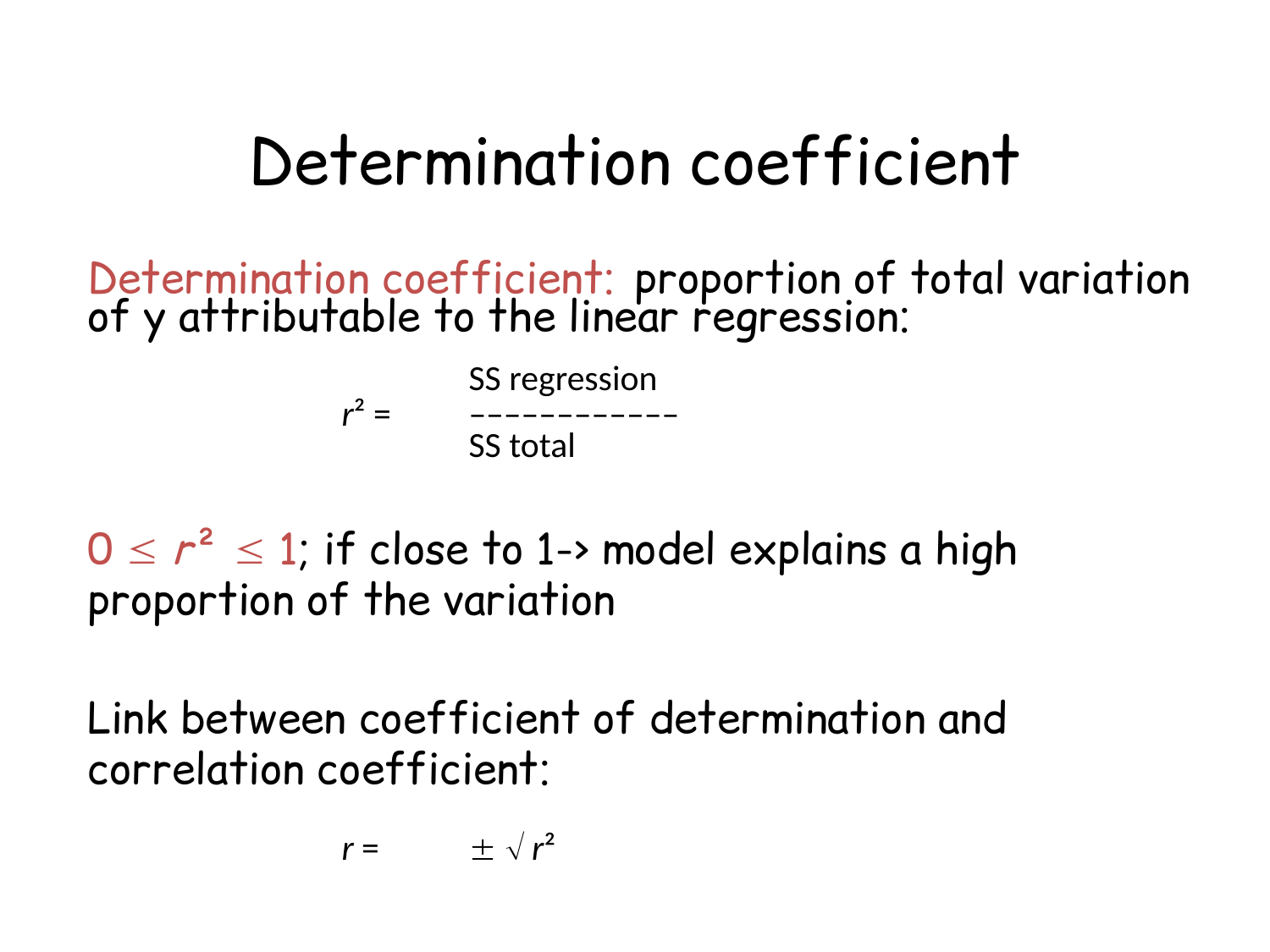

# Determination coefficient
Determination coefficient: proportion of total variation of y attributable to the linear regression:
			SS regression
		r² =	––––––––––––
			SS total

0 ≤ r² ≤ 1; if close to 1-> model explains a high proportion of the variation

Link between coefficient of determination and correlation coefficient:
		r = 	± √ r²